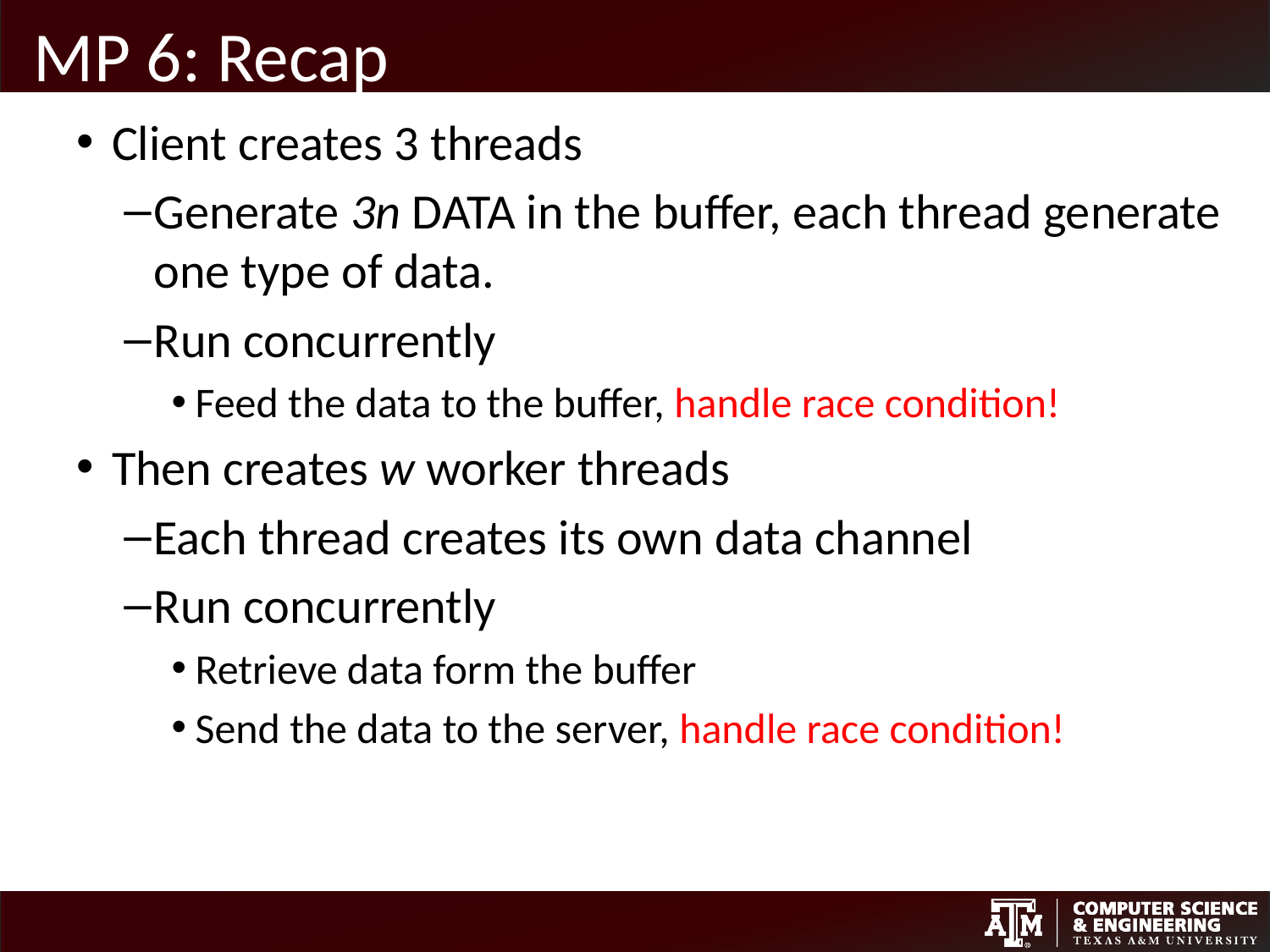

# MP 6: Recap
Client creates 3 threads
Generate 3n DATA in the buffer, each thread generate one type of data.
Run concurrently
Feed the data to the buffer, handle race condition!
Then creates w worker threads
Each thread creates its own data channel
Run concurrently
Retrieve data form the buffer
Send the data to the server, handle race condition!
2